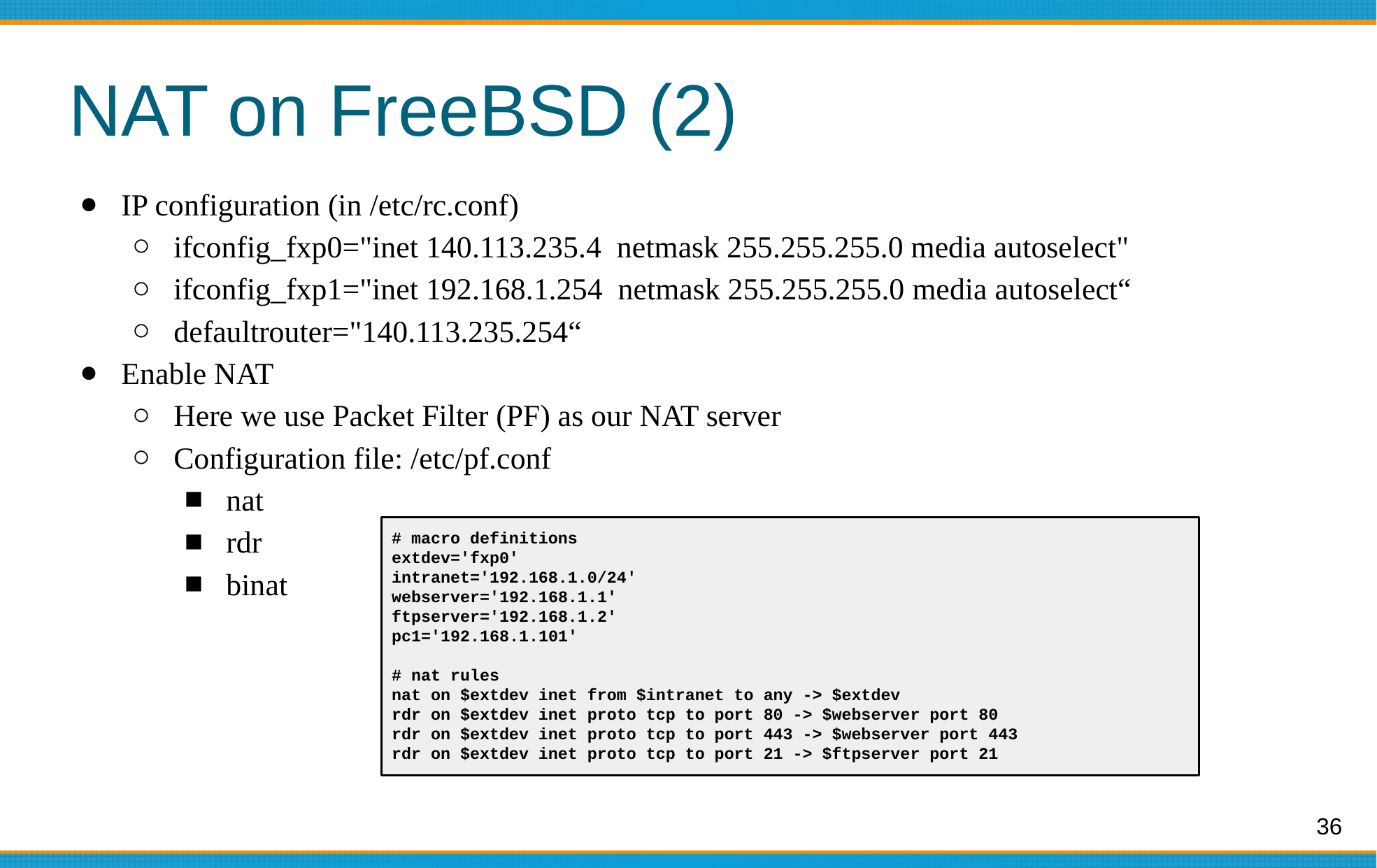

# NAT on FreeBSD (2)
IP configuration (in /etc/rc.conf)
ifconfig_fxp0="inet 140.113.235.4  netmask 255.255.255.0 media autoselect"
ifconfig_fxp1="inet 192.168.1.254  netmask 255.255.255.0 media autoselect“
defaultrouter="140.113.235.254“
Enable NAT
Here we use Packet Filter (PF) as our NAT server
Configuration file: /etc/pf.conf
nat
rdr
binat
# macro definitions
extdev='fxp0'
intranet='192.168.1.0/24'
webserver='192.168.1.1'
ftpserver='192.168.1.2'
pc1='192.168.1.101'

# nat rules
nat on $extdev inet from $intranet to any -> $extdev
rdr on $extdev inet proto tcp to port 80 -> $webserver port 80
rdr on $extdev inet proto tcp to port 443 -> $webserver port 443
rdr on $extdev inet proto tcp to port 21 -> $ftpserver port 21
36